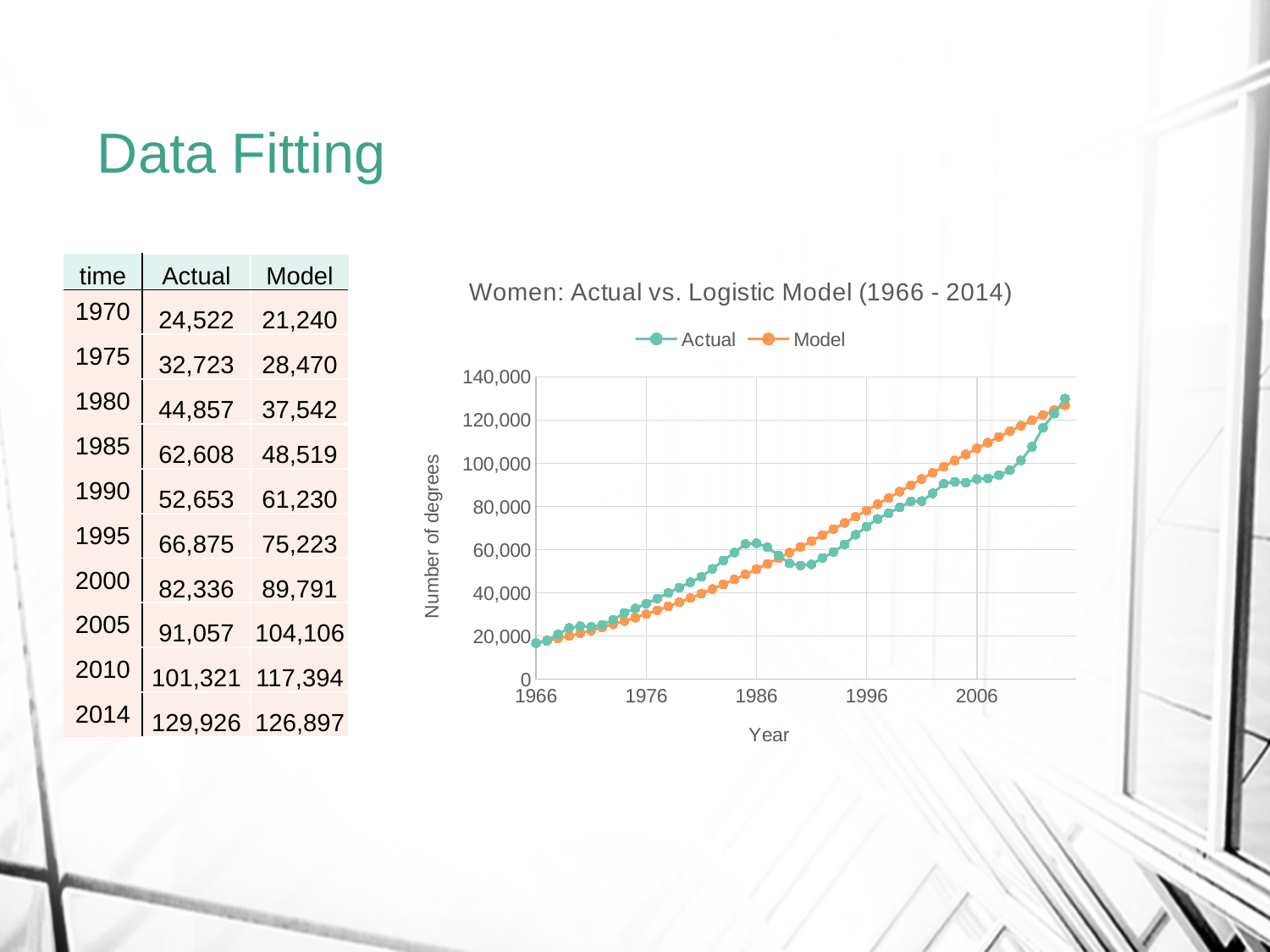

# Data Fitting
| time | Actual | Model |
| --- | --- | --- |
| 1970 | 24,522 | 21,240 |
| 1975 | 32,723 | 28,470 |
| 1980 | 44,857 | 37,542 |
| 1985 | 62,608 | 48,519 |
| 1990 | 52,653 | 61,230 |
| 1995 | 66,875 | 75,223 |
| 2000 | 82,336 | 89,791 |
| 2005 | 91,057 | 104,106 |
| 2010 | 101,321 | 117,394 |
| 2014 | 129,926 | 126,897 |

### Chart: Women: Actual vs. Logistic Model (1966 - 2014)

| Category | Actual | Model |
|---|---|---|